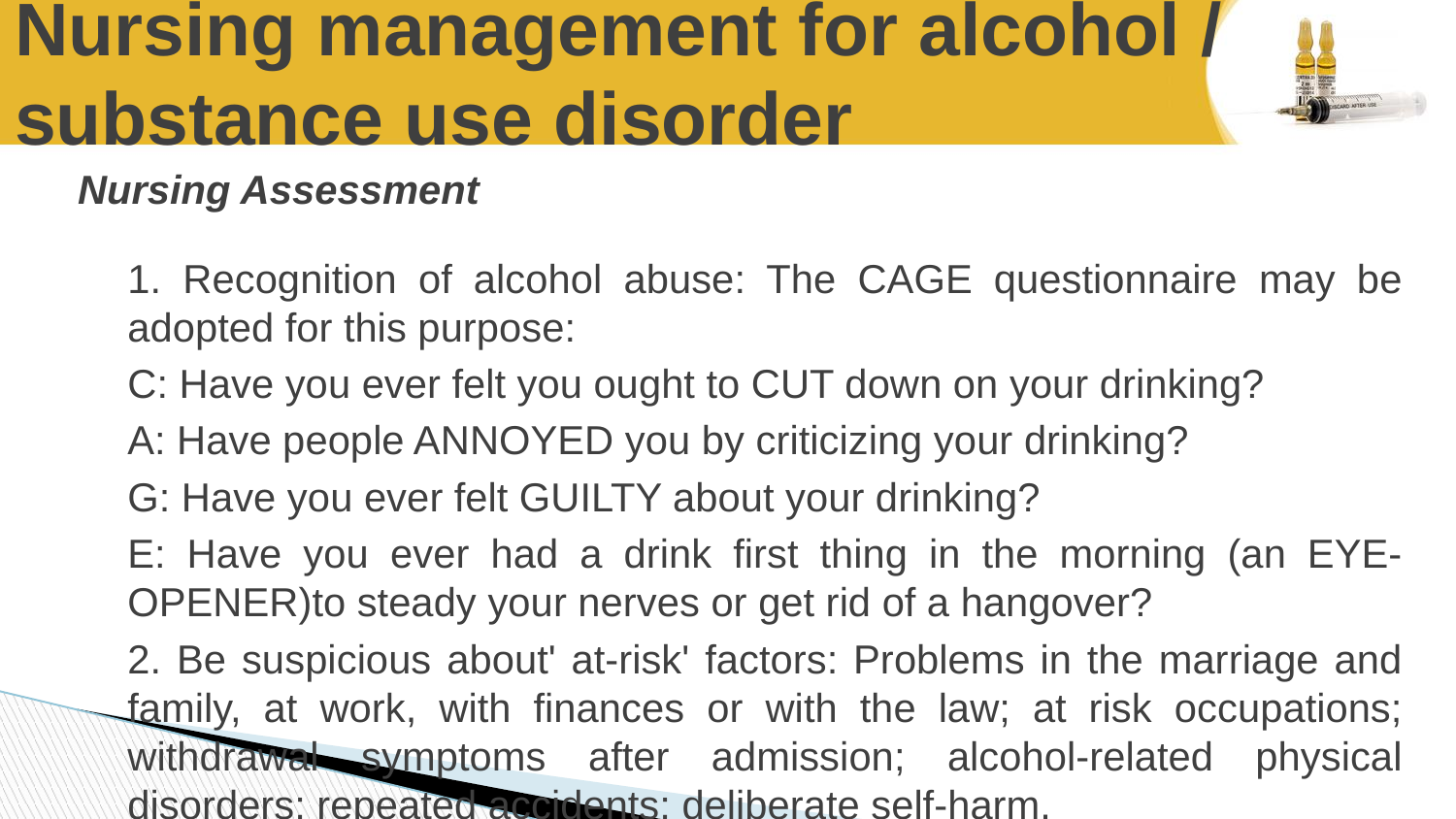

# Nursing management for alcohol / substance use disorder
Nursing Assessment

1. Recognition of alcohol abuse: The CAGE questionnaire may be adopted for this purpose:
C: Have you ever felt you ought to CUT down on your drinking?
A: Have people ANNOYED you by criticizing your drinking?
G: Have you ever felt GUILTY about your drinking?
E: Have you ever had a drink first thing in the morning (an EYE-OPENER)to steady your nerves or get rid of a hangover?
2. Be suspicious about' at-risk' factors: Problems in the marriage and family, at work, with finances or with the law; at risk occupations; withdrawal symptoms after admission; alcohol-related physical disorders; repeated accidents; deliberate self-harm.